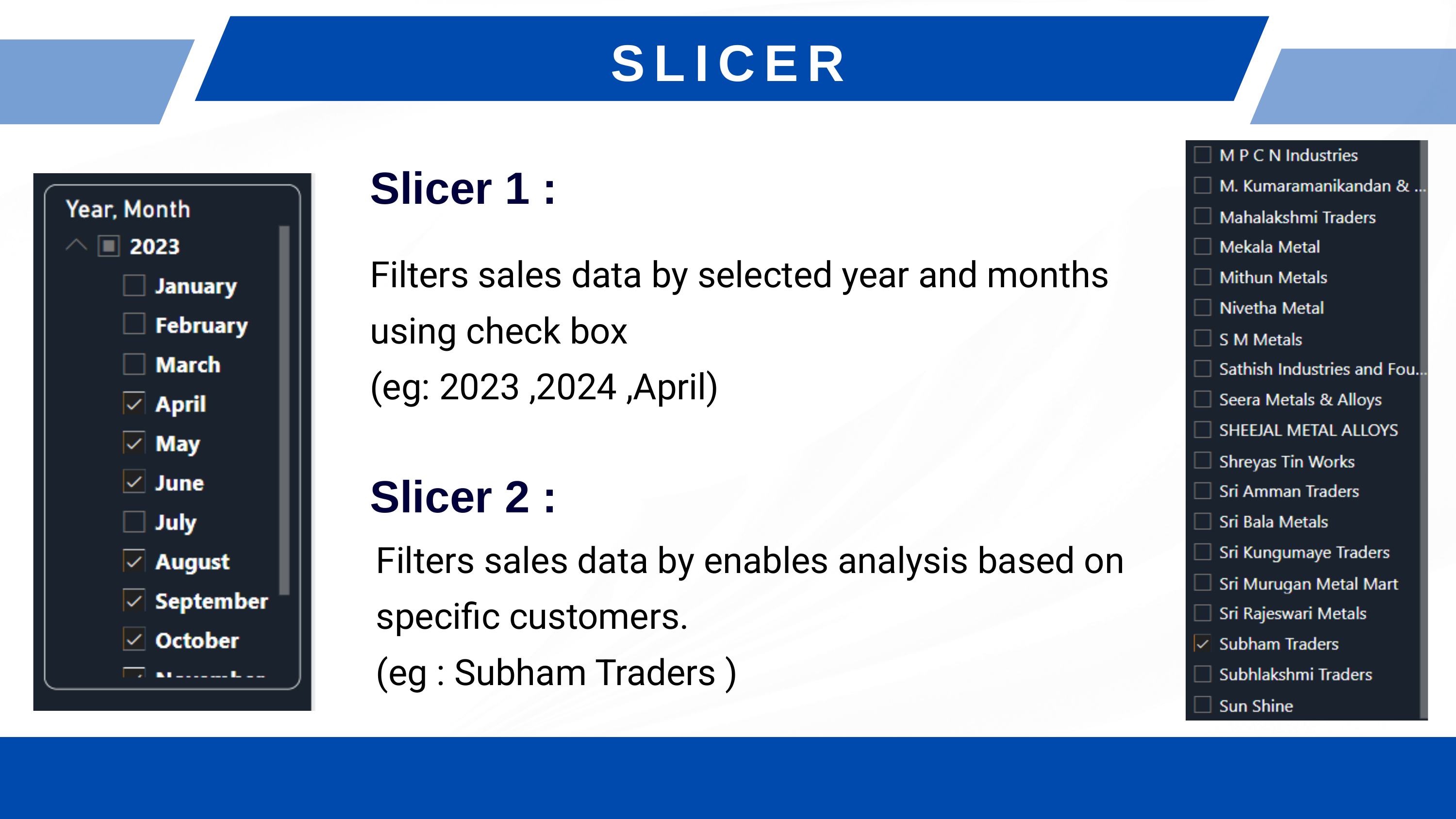

SLICER

Slicer 1 :

Filters sales data by selected year and months using check box
(eg: 2023 ,2024 ,April)
Slicer 2 :
Filters sales data by enables analysis based on specific customers.
(eg : Subham Traders )